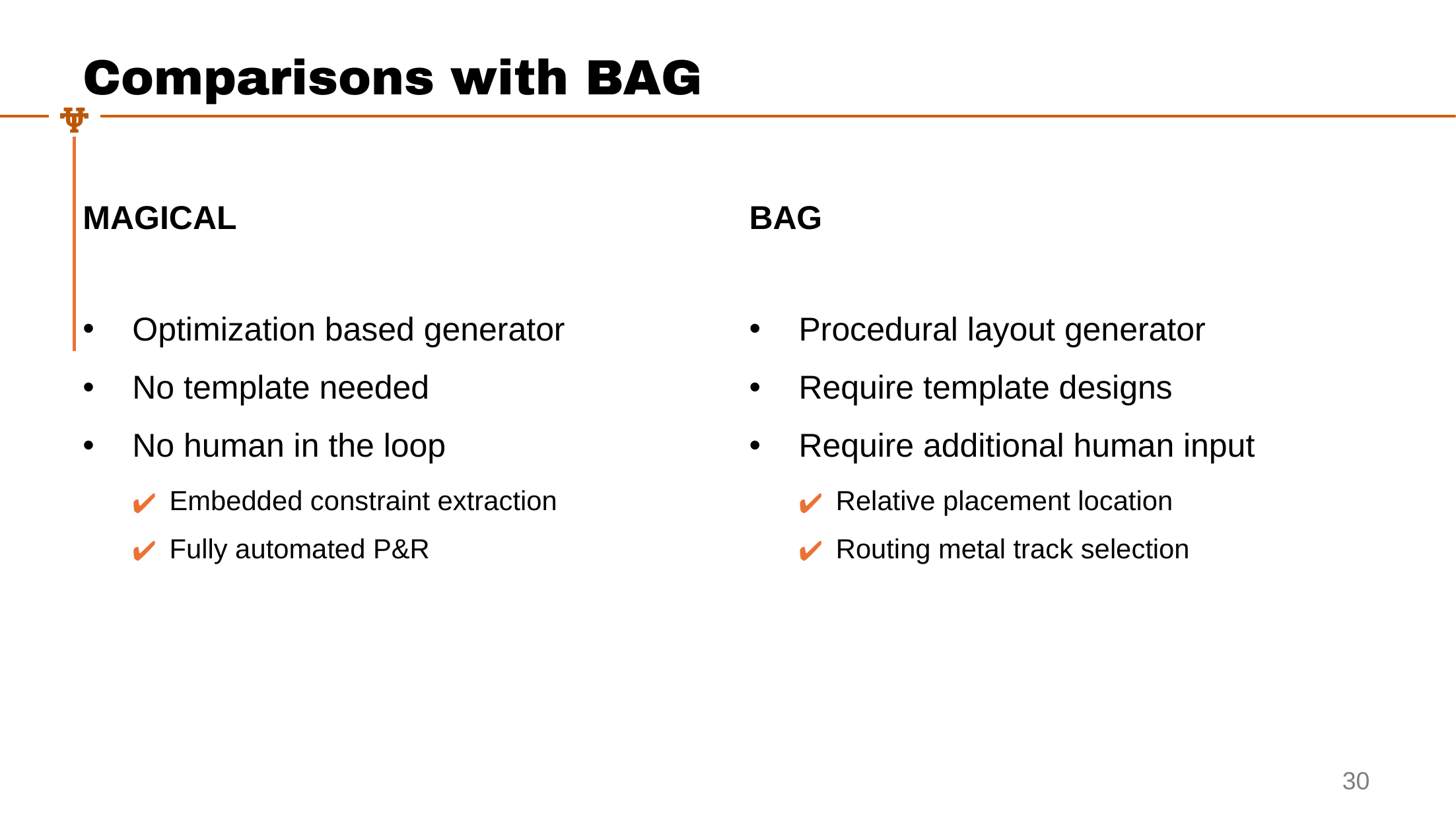

# Comparisons with BAG
MAGICAL
BAG
Optimization based generator
No template needed
No human in the loop
Embedded constraint extraction
Fully automated P&R
Procedural layout generator
Require template designs
Require additional human input
Relative placement location
Routing metal track selection
30